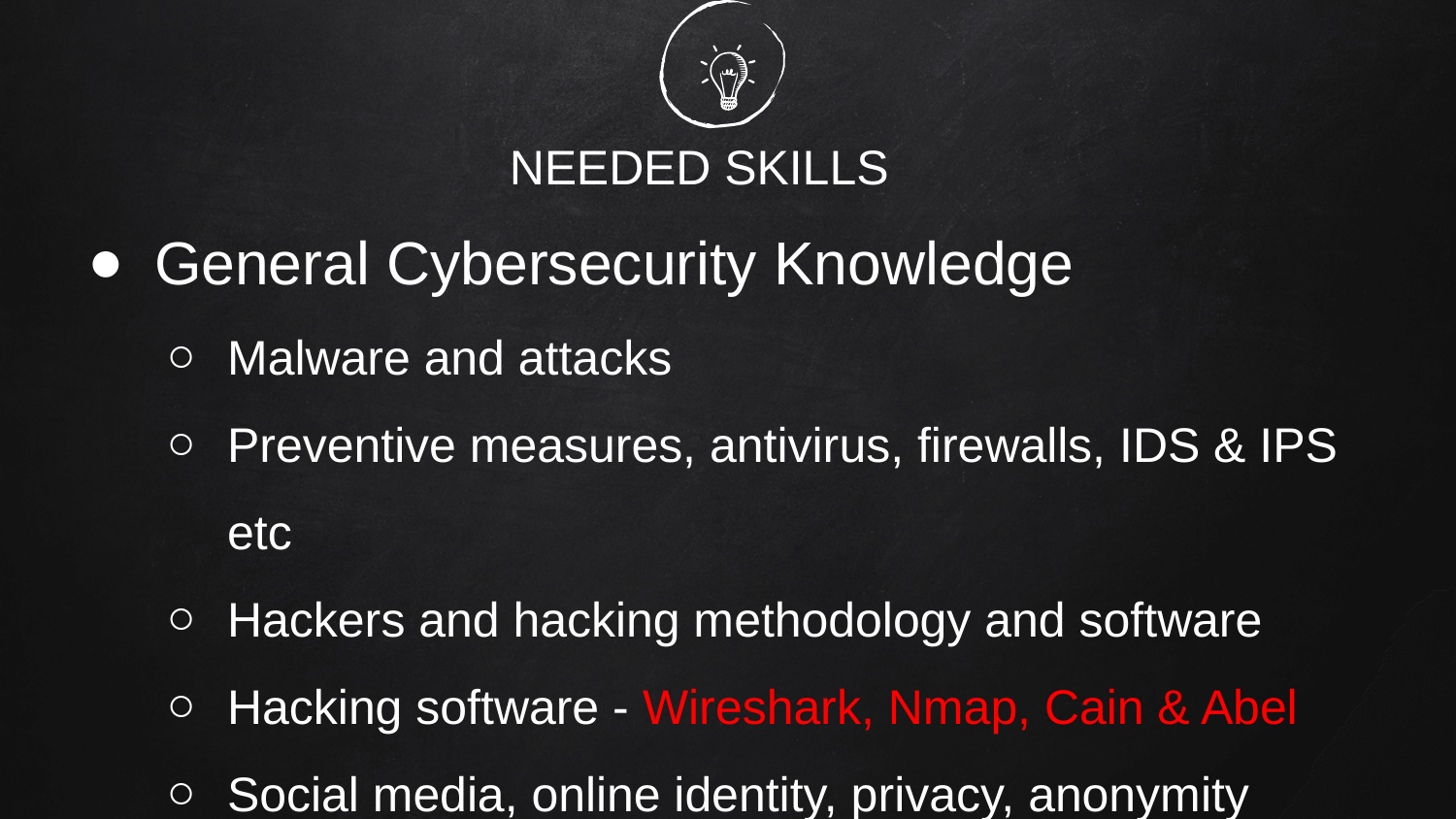

# NEEDED SKILLS
General Cybersecurity Knowledge
Malware and attacks
Preventive measures, antivirus, firewalls, IDS & IPS etc
Hackers and hacking methodology and software
Hacking software - Wireshark, Nmap, Cain & Abel
Social media, online identity, privacy, anonymity
Check out my 2 beginners courses